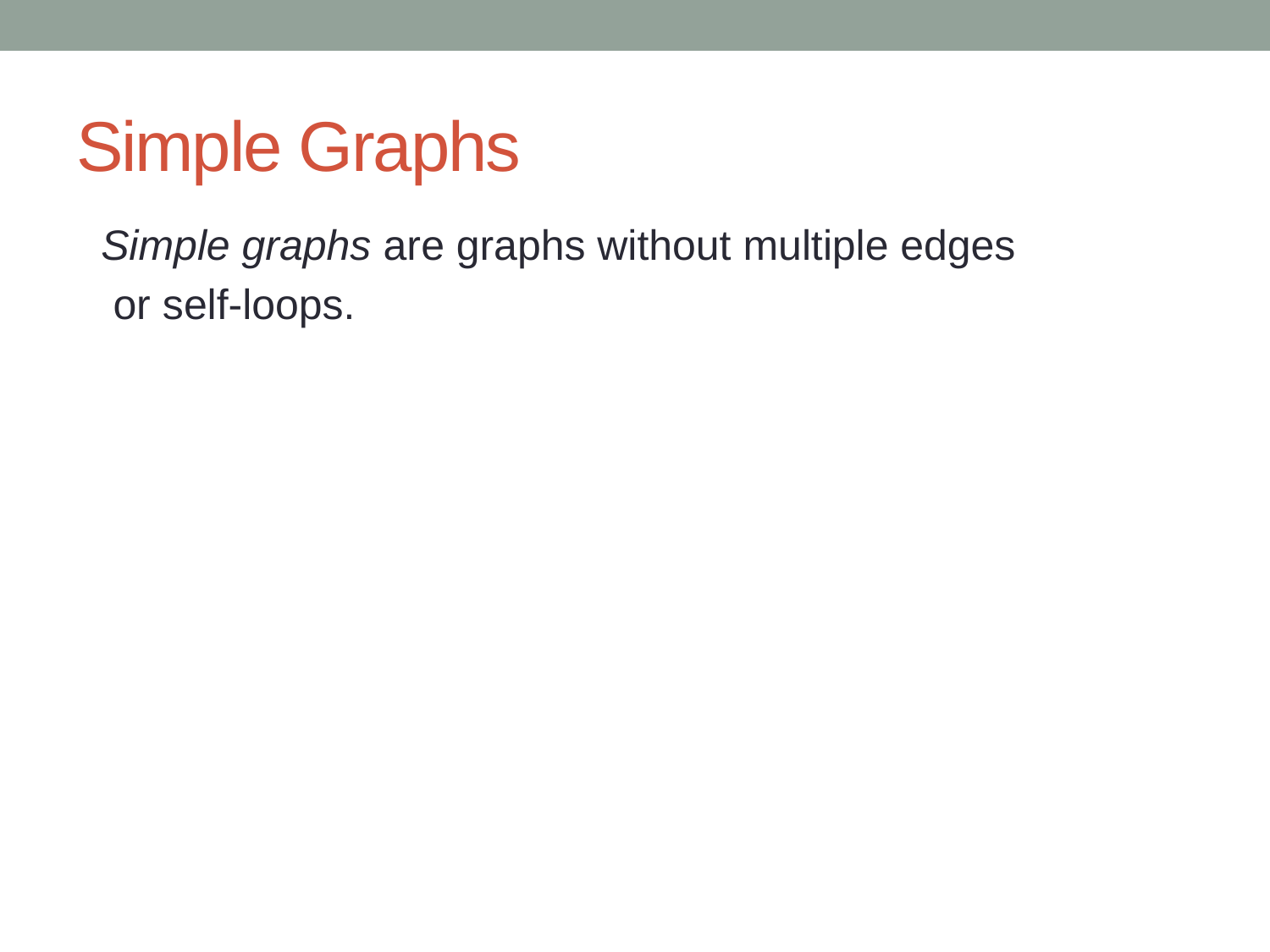

# Simple Graphs
   Simple graphs are graphs without multiple edges
    or self-loops.